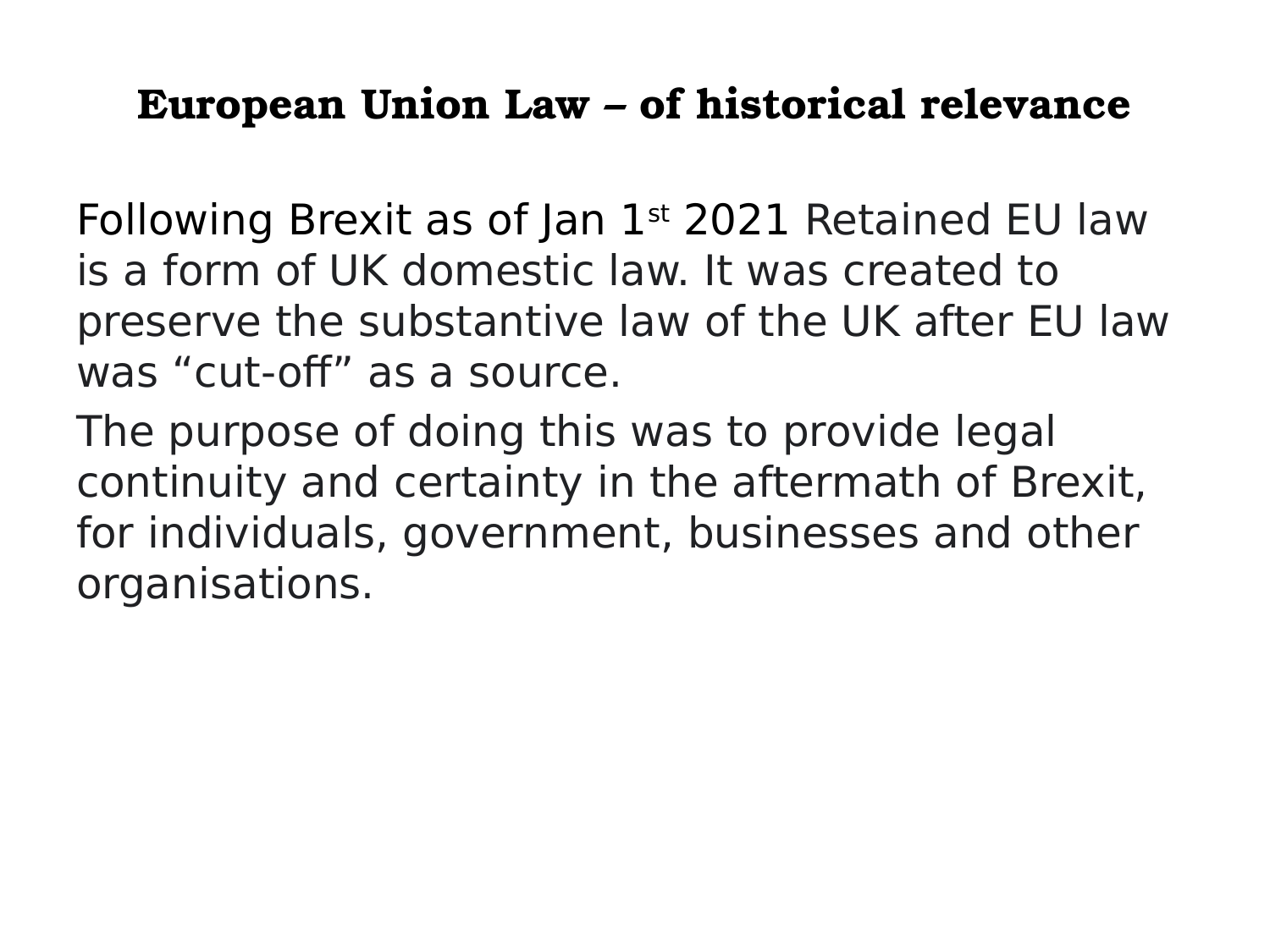

# European Union Law – of historical relevance
Following Brexit as of Jan 1st 2021 Retained EU law is a form of UK domestic law. It was created to preserve the substantive law of the UK after EU law was “cut-off” as a source.
The purpose of doing this was to provide legal continuity and certainty in the aftermath of Brexit, for individuals, government, businesses and other organisations.